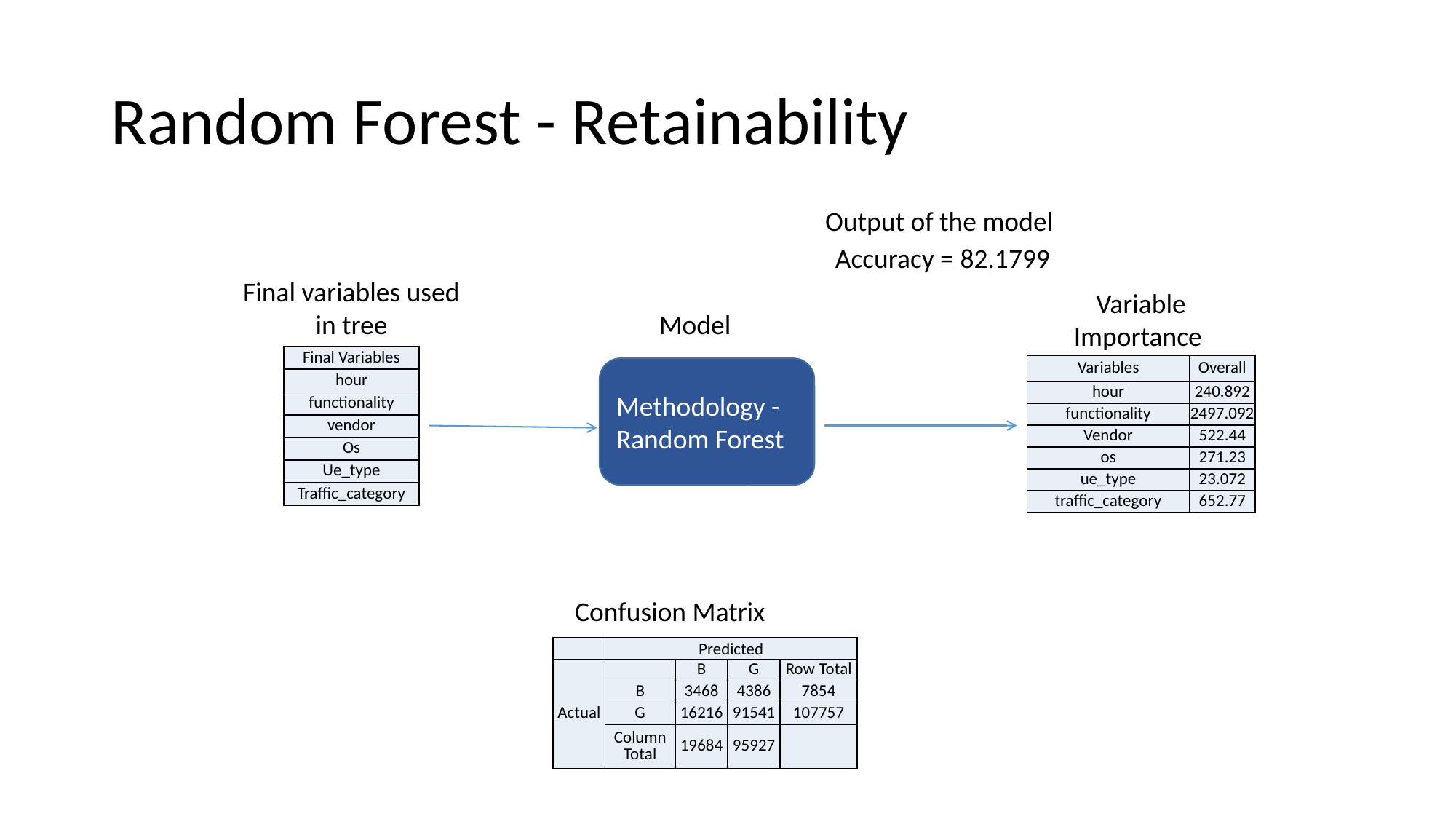

# Random Forest - Retainability
Output of the model
Accuracy = 82.1799
Final variables used in tree
Variable Importance
Model
| Final Variables |
| --- |
| hour |
| functionality |
| vendor |
| Os |
| Ue\_type |
| Traffic\_category |
| Variables | Overall |
| --- | --- |
| hour | 240.892 |
| functionality | 2497.092 |
| Vendor | 522.44 |
| os | 271.23 |
| ue\_type | 23.072 |
| traffic\_category | 652.77 |
Methodology - Random Forest
Confusion Matrix
|  | Predicted |  |  |  |
| --- | --- | --- | --- | --- |
| Actual |  | B | G | Row Total |
|  | B | 3468 | 4386 | 7854 |
|  | G | 16216 | 91541 | 107757 |
|  | Column Total | 19684 | 95927 |  |